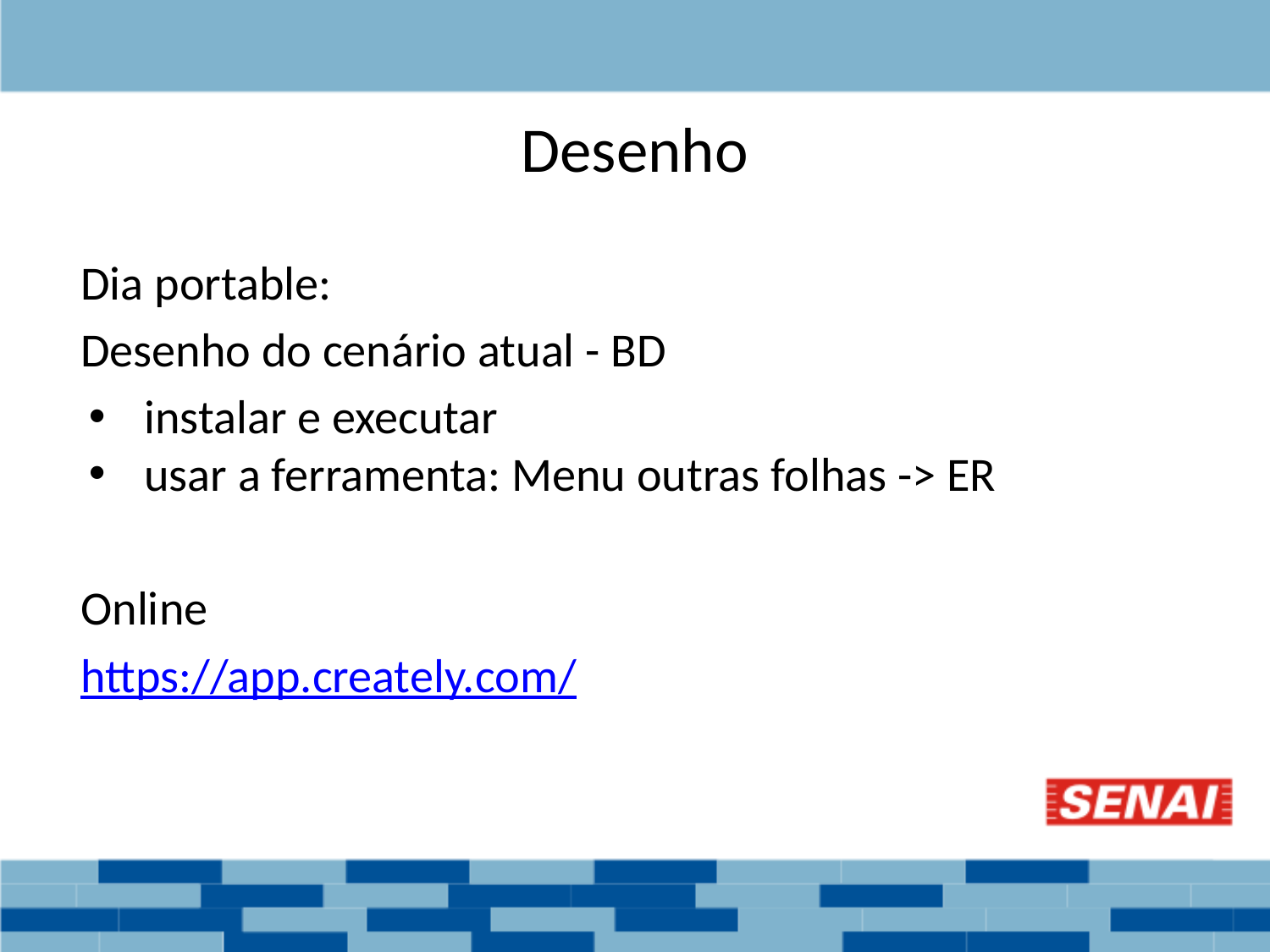

# Desenho
Dia portable:
Desenho do cenário atual - BD
instalar e executar
usar a ferramenta: Menu outras folhas -> ER

Online
https://app.creately.com/